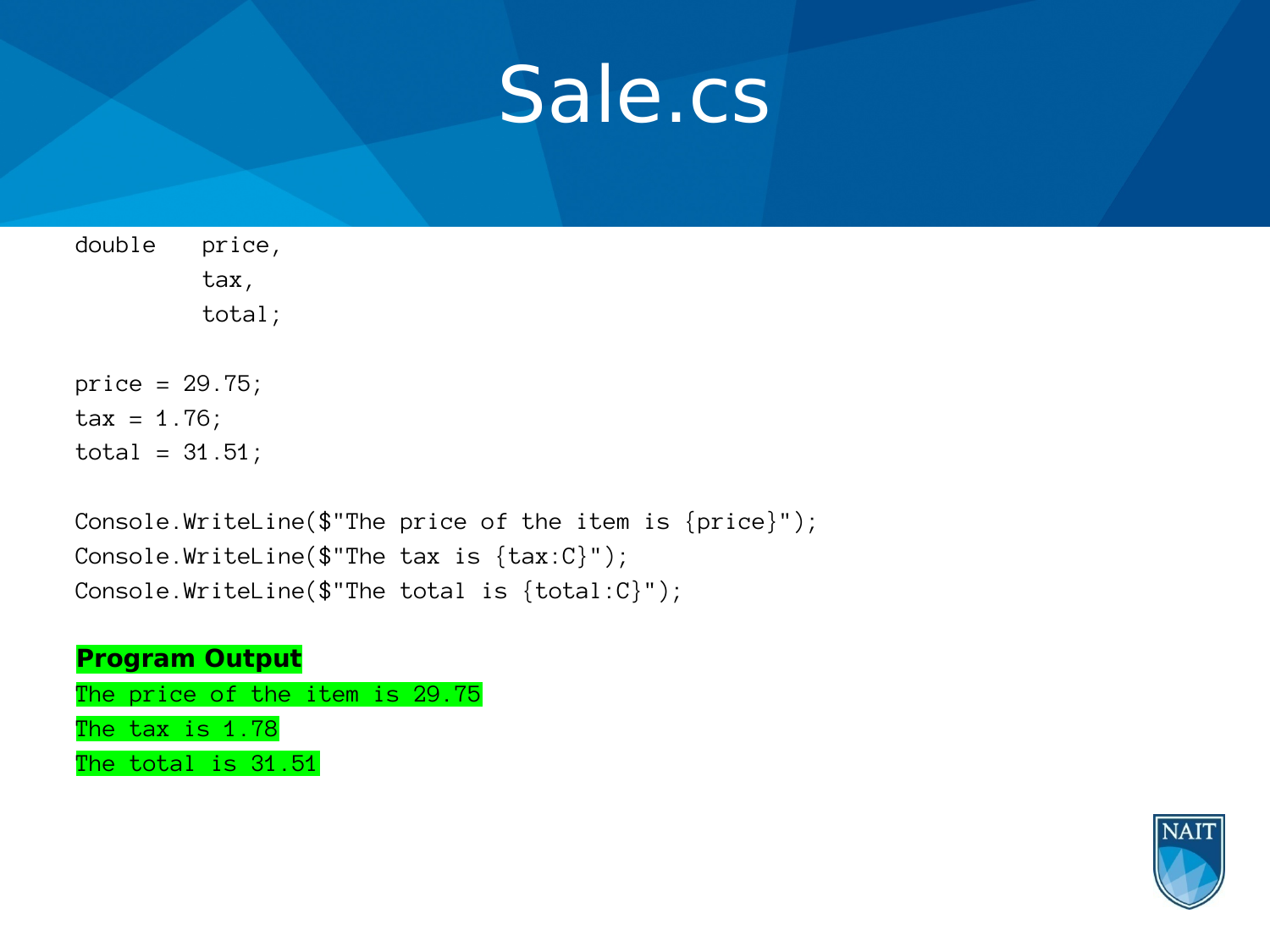

# Sale.cs
double 	price,
	tax,
	total;

price = 29.75;
tax = 1.76;
total = 31.51;

Console.WriteLine($"The price of the item is {price}");
Console.WriteLine($"The tax is {tax:C}");
Console.WriteLine($"The total is {total:C}");

Program Output
The price of the item is 29.75
The tax is 1.78
The total is 31.51